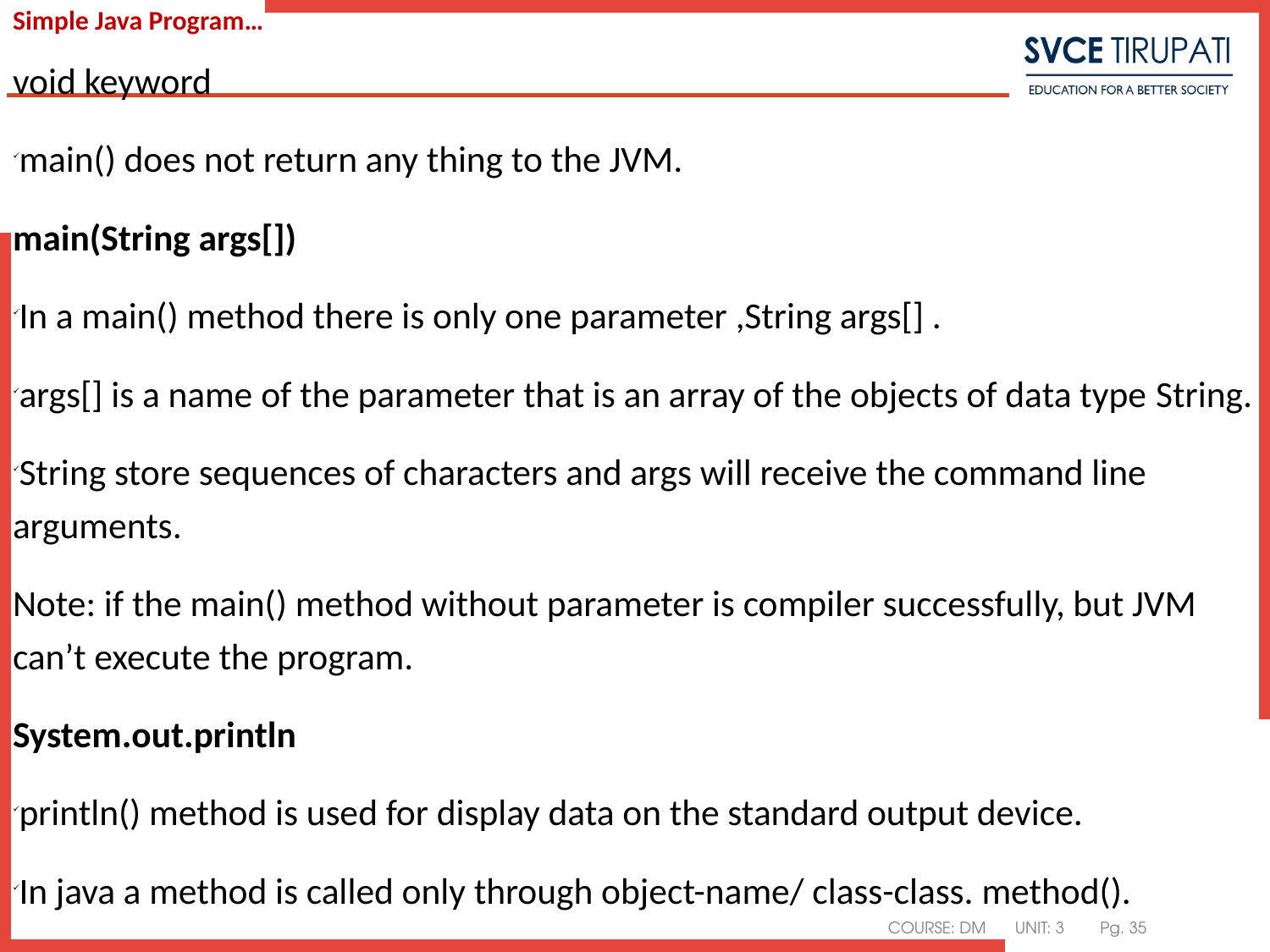

# Simple Java Program…
void keyword
main() does not return any thing to the JVM.
main(String args[])
In a main() method there is only one parameter ,String args[] .
args[] is a name of the parameter that is an array of the objects of data type String.
String store sequences of characters and args will receive the command line arguments.
Note: if the main() method without parameter is compiler successfully, but JVM can’t execute the program.
System.out.println
println() method is used for display data on the standard output device.
In java a method is called only through object-name/ class-class. method().